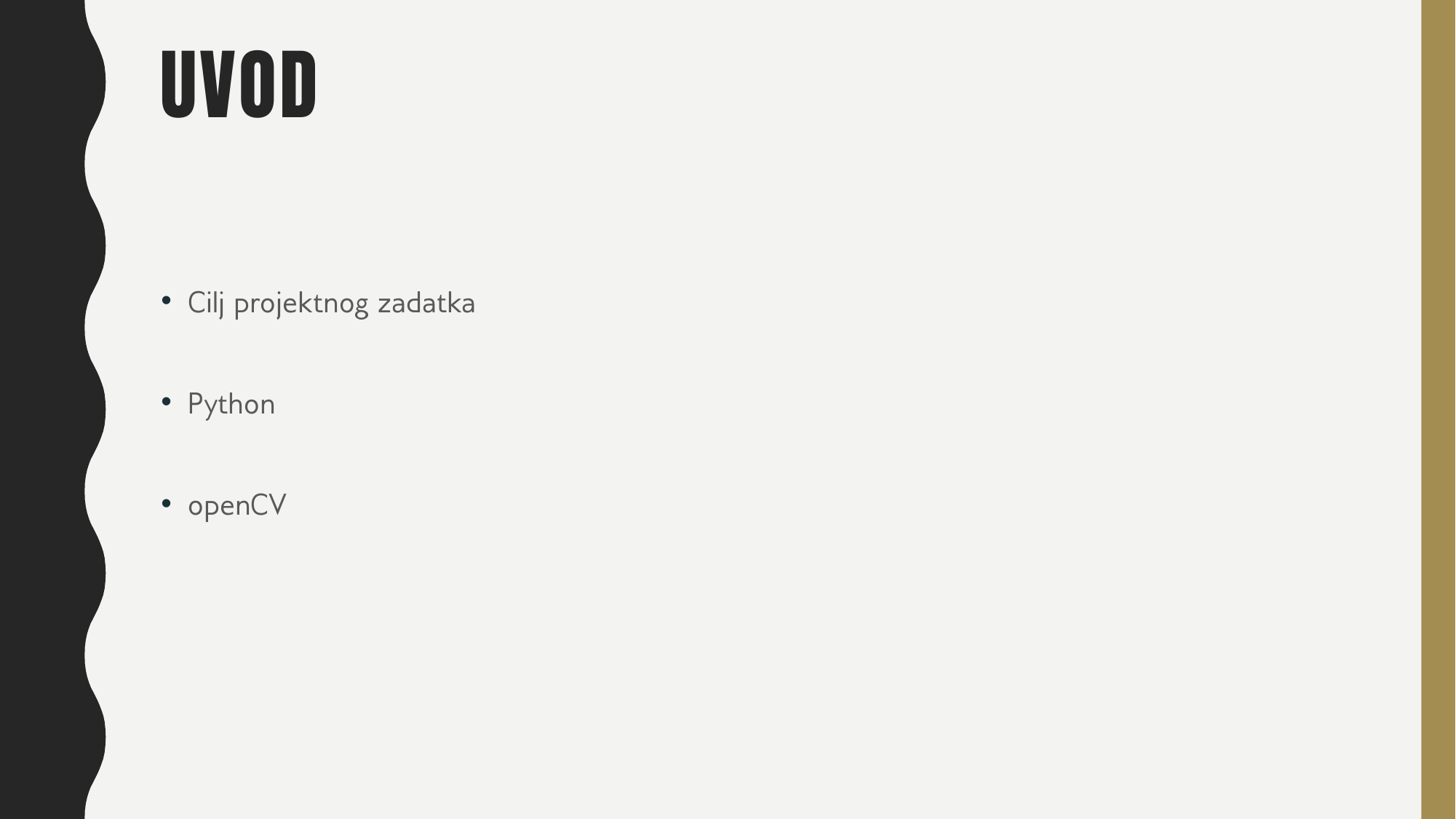

# Uvod
Cilj projektnog zadatka

Python

openCV